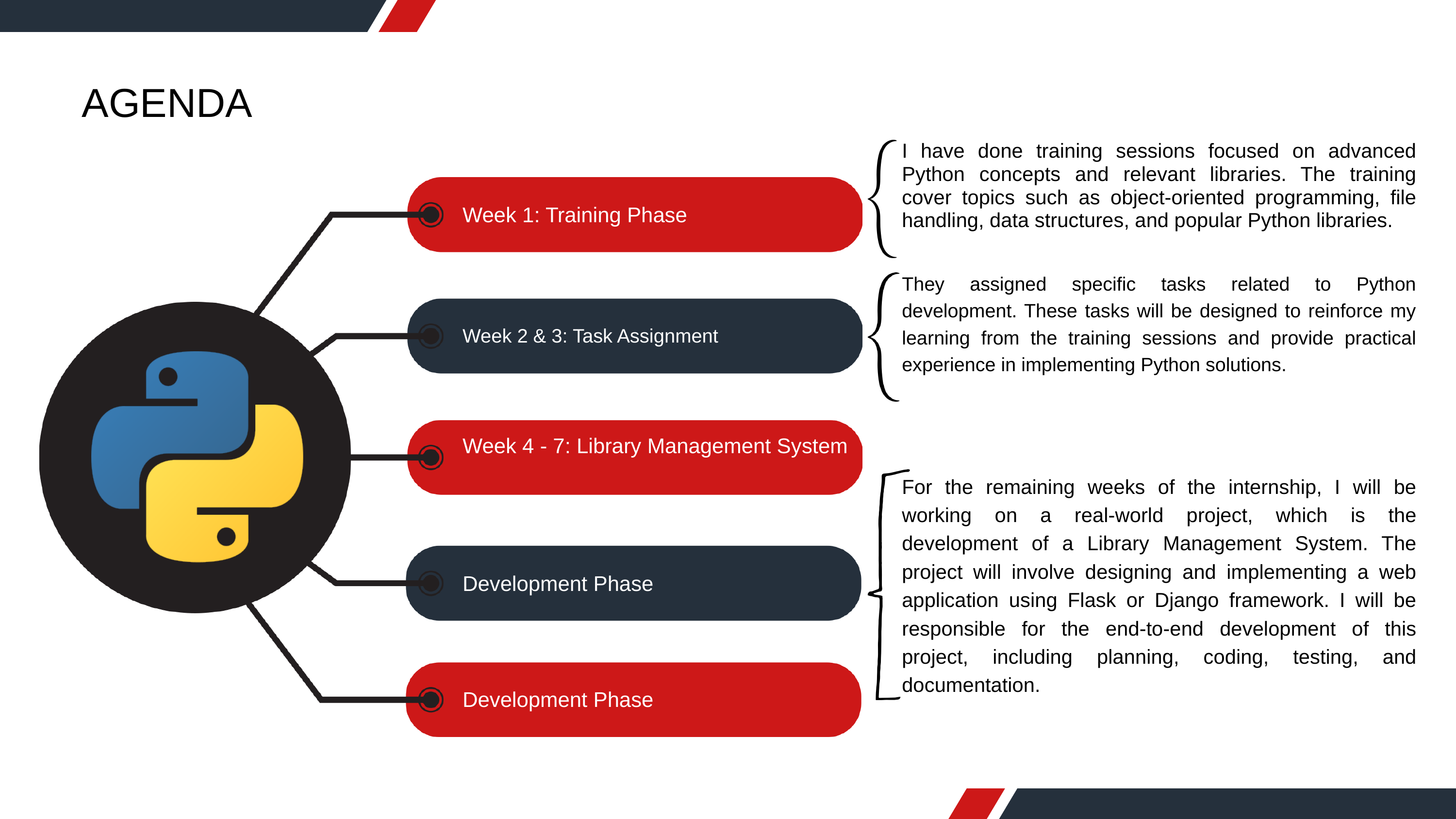

AGENDA
I have done training sessions focused on advanced Python concepts and relevant libraries. The training cover topics such as object-oriented programming, file handling, data structures, and popular Python libraries.

Week 1: Training Phase
They assigned specific tasks related to Python development. These tasks will be designed to reinforce my learning from the training sessions and provide practical experience in implementing Python solutions.

Week 2 & 3: Task Assignment

Week 4 - 7: Library Management System

For the remaining weeks of the internship, I will be working on a real-world project, which is the development of a Library Management System. The project will involve designing and implementing a web application using Flask or Django framework. I will be responsible for the end-to-end development of this project, including planning, coding, testing, and documentation.
Development Phase
Development Phase